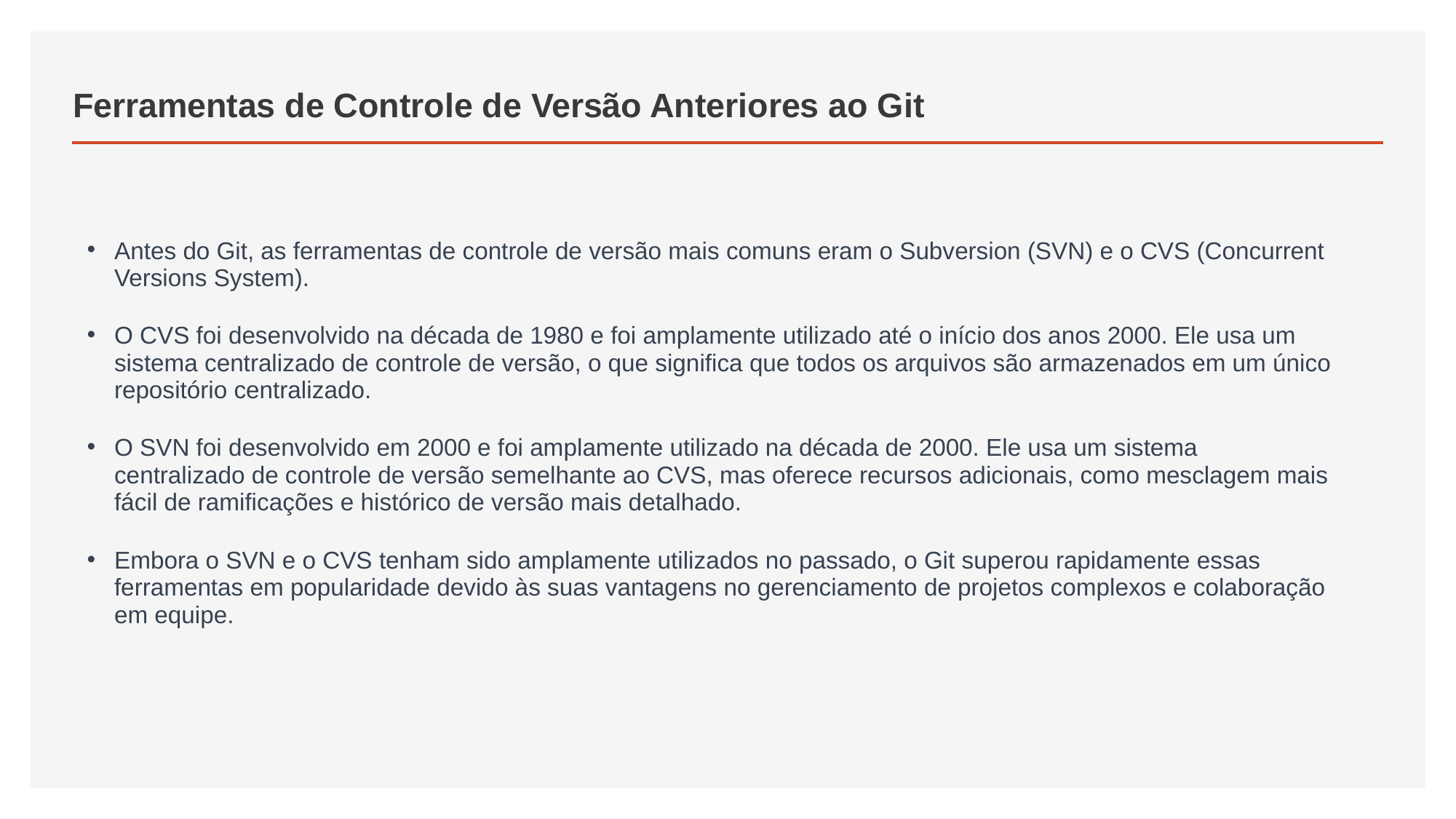

# Ferramentas de Controle de Versão Anteriores ao Git
Antes do Git, as ferramentas de controle de versão mais comuns eram o Subversion (SVN) e o CVS (Concurrent Versions System).
O CVS foi desenvolvido na década de 1980 e foi amplamente utilizado até o início dos anos 2000. Ele usa um sistema centralizado de controle de versão, o que significa que todos os arquivos são armazenados em um único repositório centralizado.
O SVN foi desenvolvido em 2000 e foi amplamente utilizado na década de 2000. Ele usa um sistema centralizado de controle de versão semelhante ao CVS, mas oferece recursos adicionais, como mesclagem mais fácil de ramificações e histórico de versão mais detalhado.
Embora o SVN e o CVS tenham sido amplamente utilizados no passado, o Git superou rapidamente essas ferramentas em popularidade devido às suas vantagens no gerenciamento de projetos complexos e colaboração em equipe.